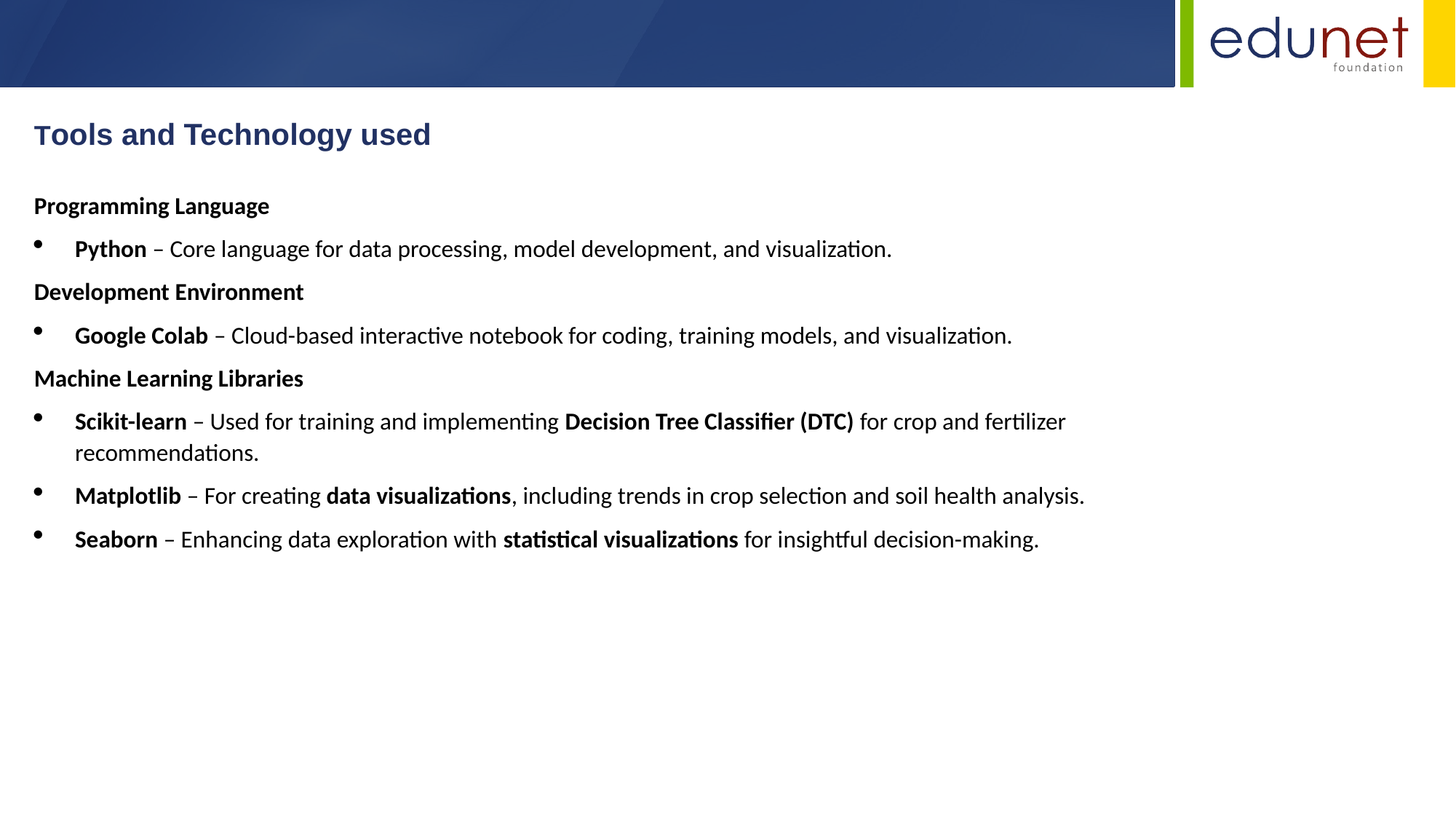

Tools and Technology used

Programming Language
Python – Core language for data processing, model development, and visualization.
Development Environment
Google Colab – Cloud-based interactive notebook for coding, training models, and visualization.
Machine Learning Libraries
Scikit-learn – Used for training and implementing Decision Tree Classifier (DTC) for crop and fertilizer recommendations.
Matplotlib – For creating data visualizations, including trends in crop selection and soil health analysis.
Seaborn – Enhancing data exploration with statistical visualizations for insightful decision-making.